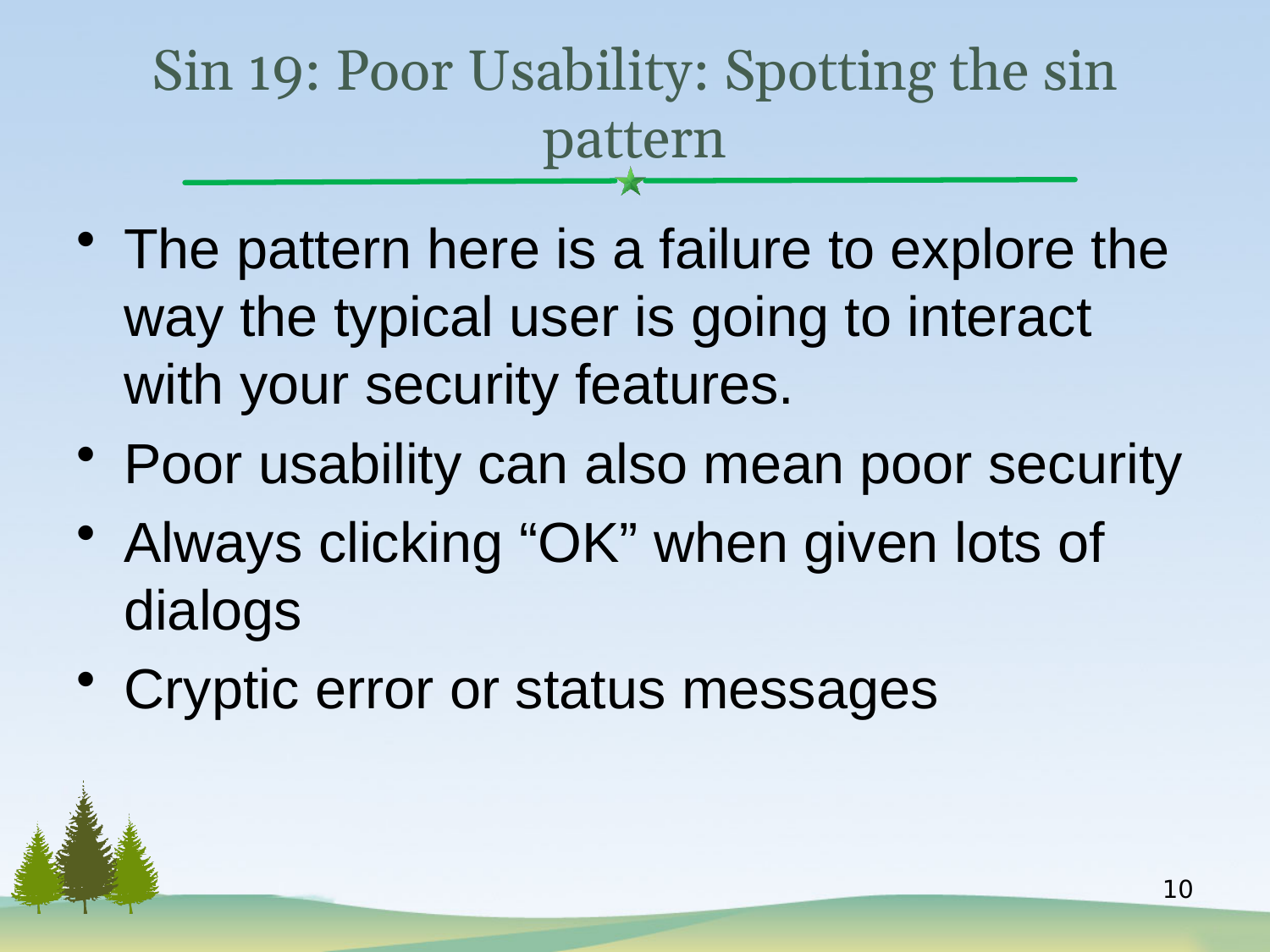

# Sin 19: Poor Usability: Spotting the sin pattern
The pattern here is a failure to explore the way the typical user is going to interact  with your security features.
Poor usability can also mean poor security
Always clicking “OK” when given lots of dialogs
Cryptic error or status messages
10